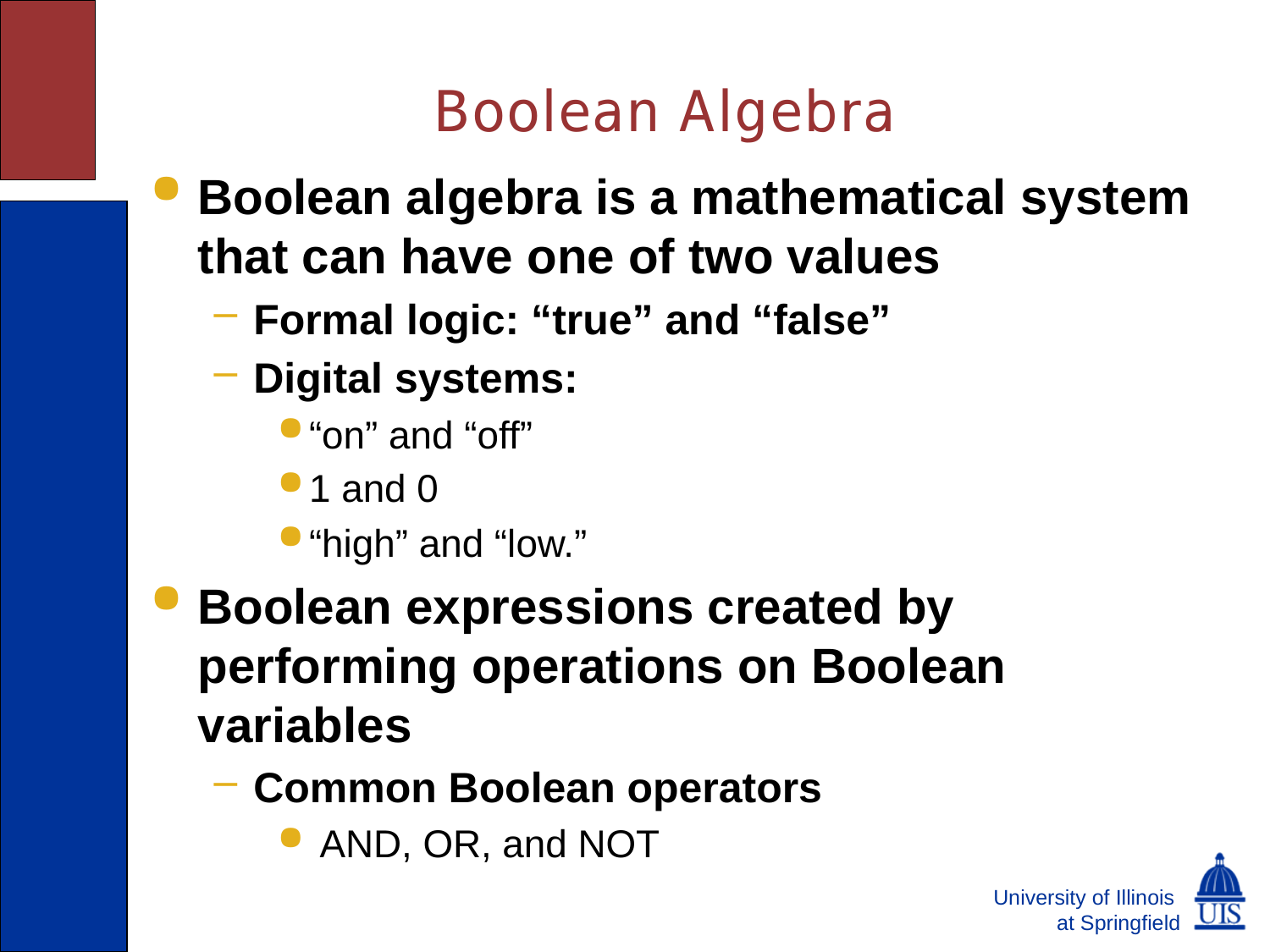

# Boolean Algebra
Boolean algebra is a mathematical system that can have one of two values
Formal logic: “true” and “false”
Digital systems:
“on” and “off”
1 and 0
“high” and “low.”
Boolean expressions created by performing operations on Boolean variables
Common Boolean operators
 AND, OR, and NOT